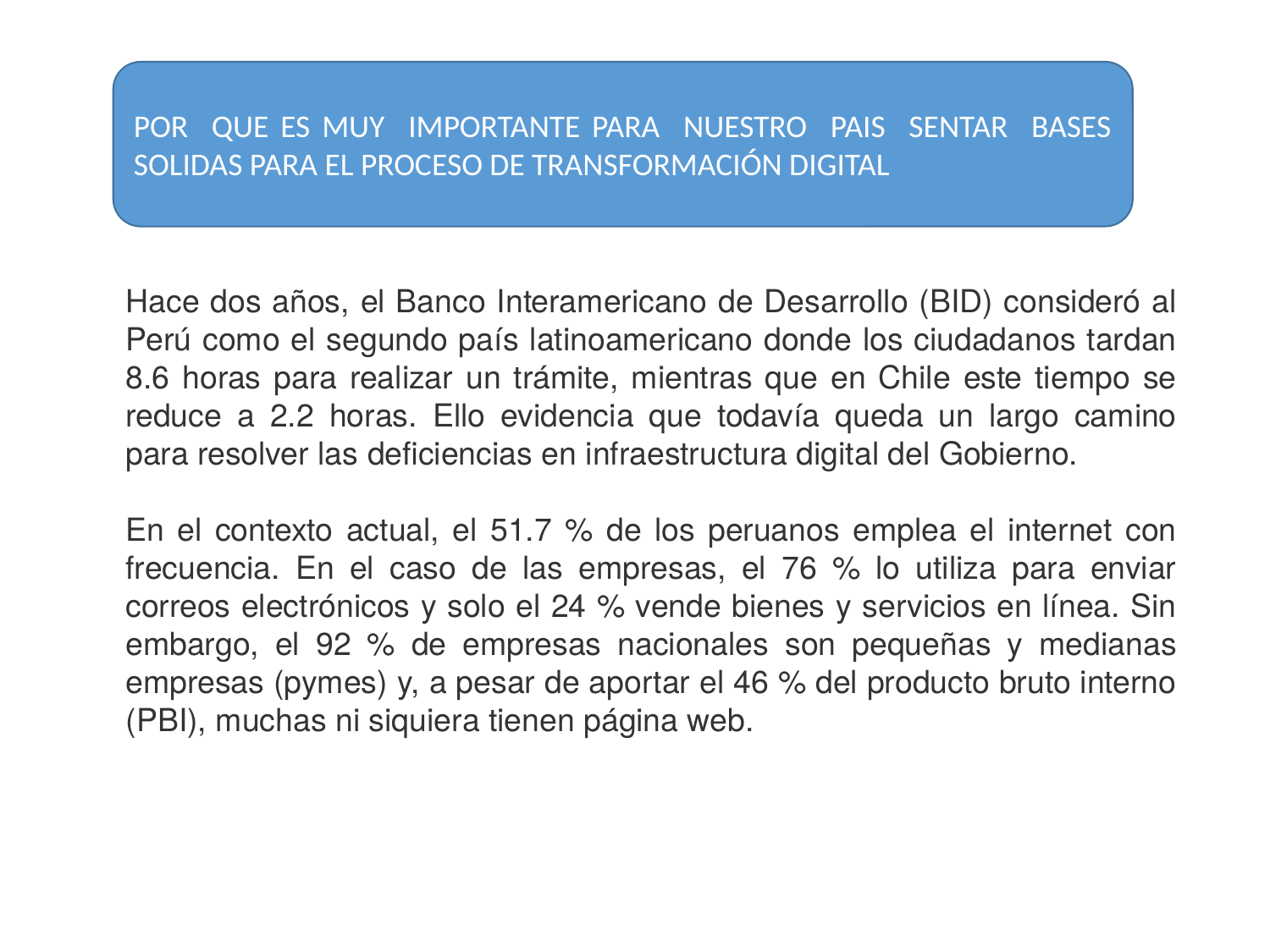

POR  QUE ES MUY  IMPORTANTE PARA  NUESTRO  PAIS  SENTAR  BASES SOLIDAS PARA EL PROCESO DE TRANSFORMACIÓN DIGITAL
Hace dos años, el Banco Interamericano de Desarrollo (BID) consideró al Perú como el segundo país latinoamericano donde los ciudadanos tardan 8.6 horas para realizar un trámite, mientras que en Chile este tiempo se reduce a 2.2 horas. Ello evidencia que todavía queda un largo camino para resolver las deficiencias en infraestructura digital del Gobierno.

En el contexto actual, el 51.7 % de los peruanos emplea el internet con frecuencia. En el caso de las empresas, el 76 % lo utiliza para enviar correos electrónicos y solo el 24 % vende bienes y servicios en línea. Sin embargo, el 92 % de empresas nacionales son pequeñas y medianas empresas (pymes) y, a pesar de aportar el 46 % del producto bruto interno (PBI), muchas ni siquiera tienen página web.